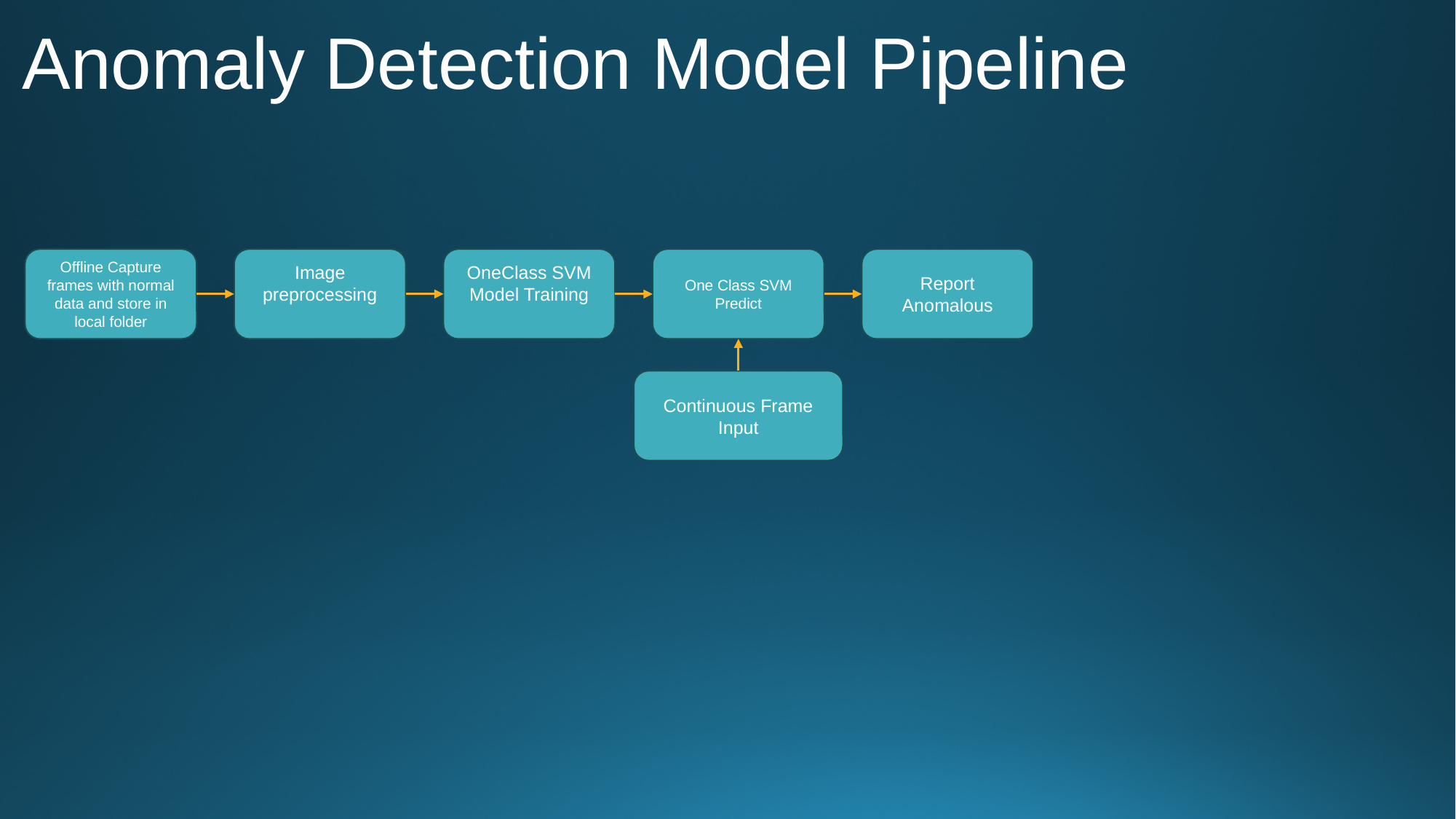

# Anomaly Detection Model Pipeline
OneClass SVM Model Training
One Class SVM Predict
Report Anomalous
Image preprocessing
Offline Capture frames with normal data and store in local folder
Continuous Frame Input